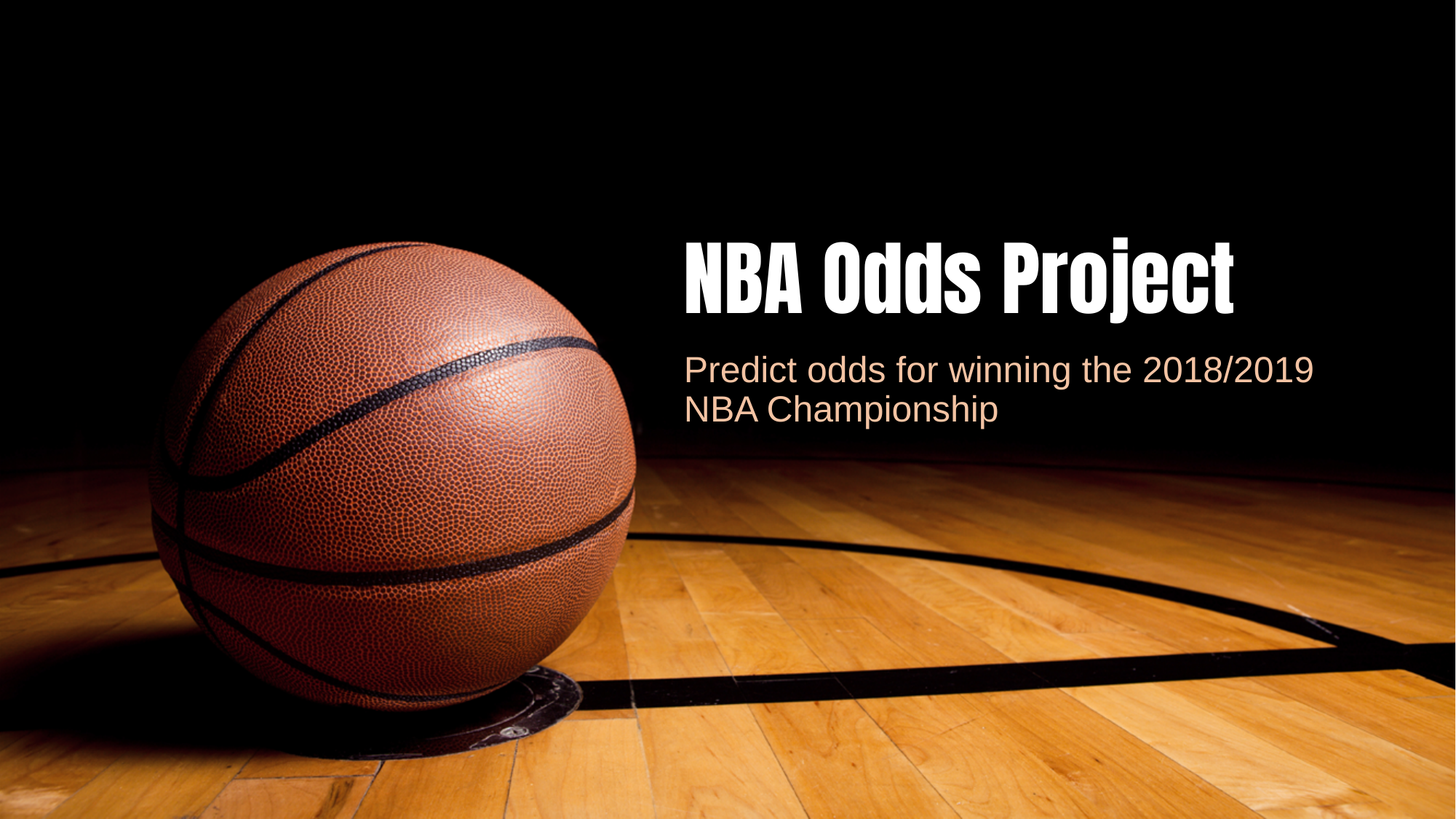

# NBA Odds Project
Predict odds for winning the 2018/2019 NBA Championship